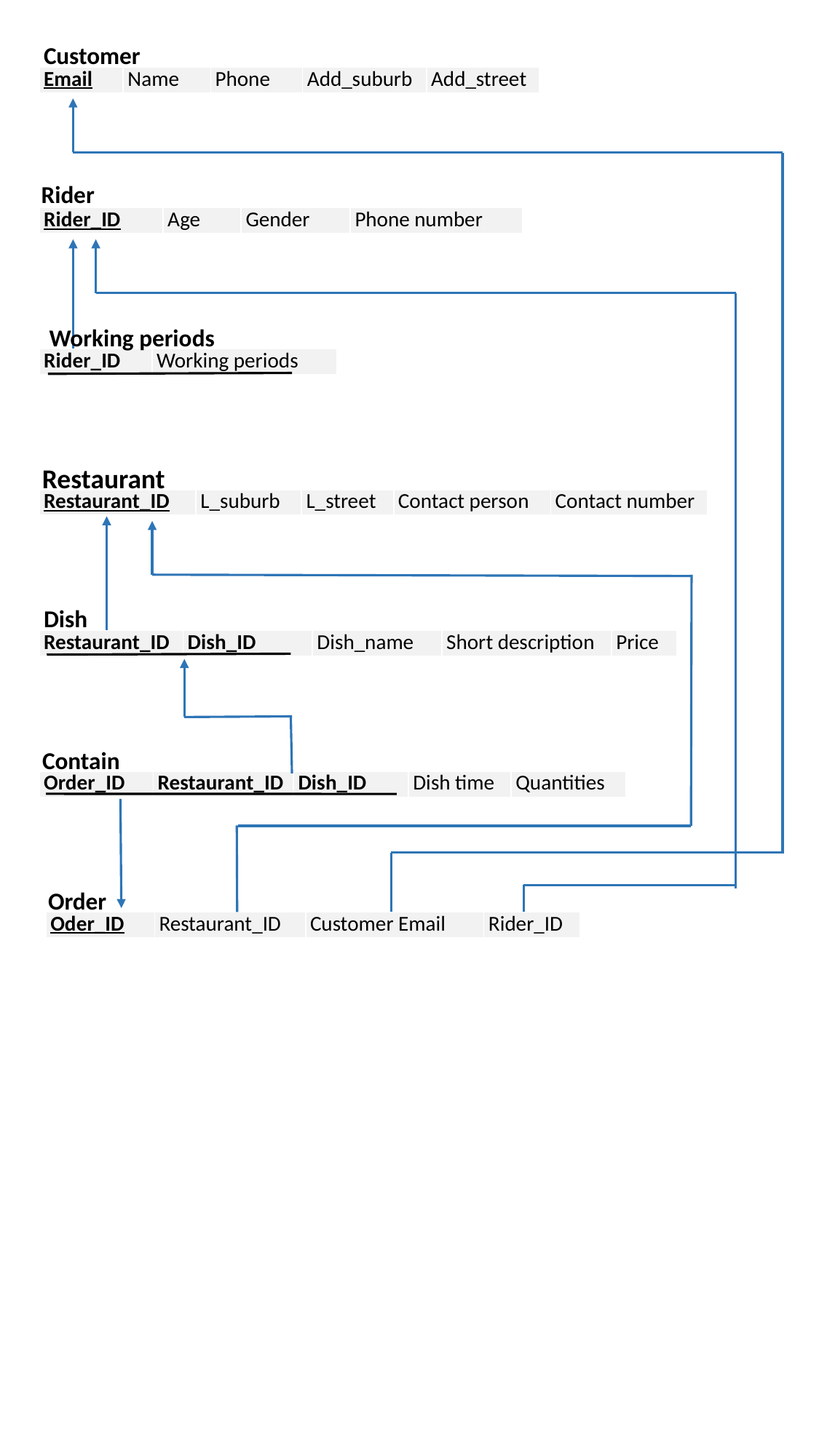

Customer

| Email | Name | Phone | Add\_suburb | Add\_street |
| --- | --- | --- | --- | --- |
Rider

| Rider\_ID | Age | Gender | Phone number |
| --- | --- | --- | --- |
Working periods
| Rider\_ID | Working periods |
| --- | --- |
Restaurant

| Restaurant\_ID | L\_suburb | L\_street | Contact person | Contact number |
| --- | --- | --- | --- | --- |
Dish

| Restaurant\_ID | Dish\_ID | Dish\_name | Short description | Price |
| --- | --- | --- | --- | --- |
Contain

| Order\_ID | Restaurant\_ID | Dish\_ID | Dish time | Quantities |
| --- | --- | --- | --- | --- |
Order

| Oder\_ID | Restaurant\_ID | Customer Email | Rider\_ID |
| --- | --- | --- | --- |